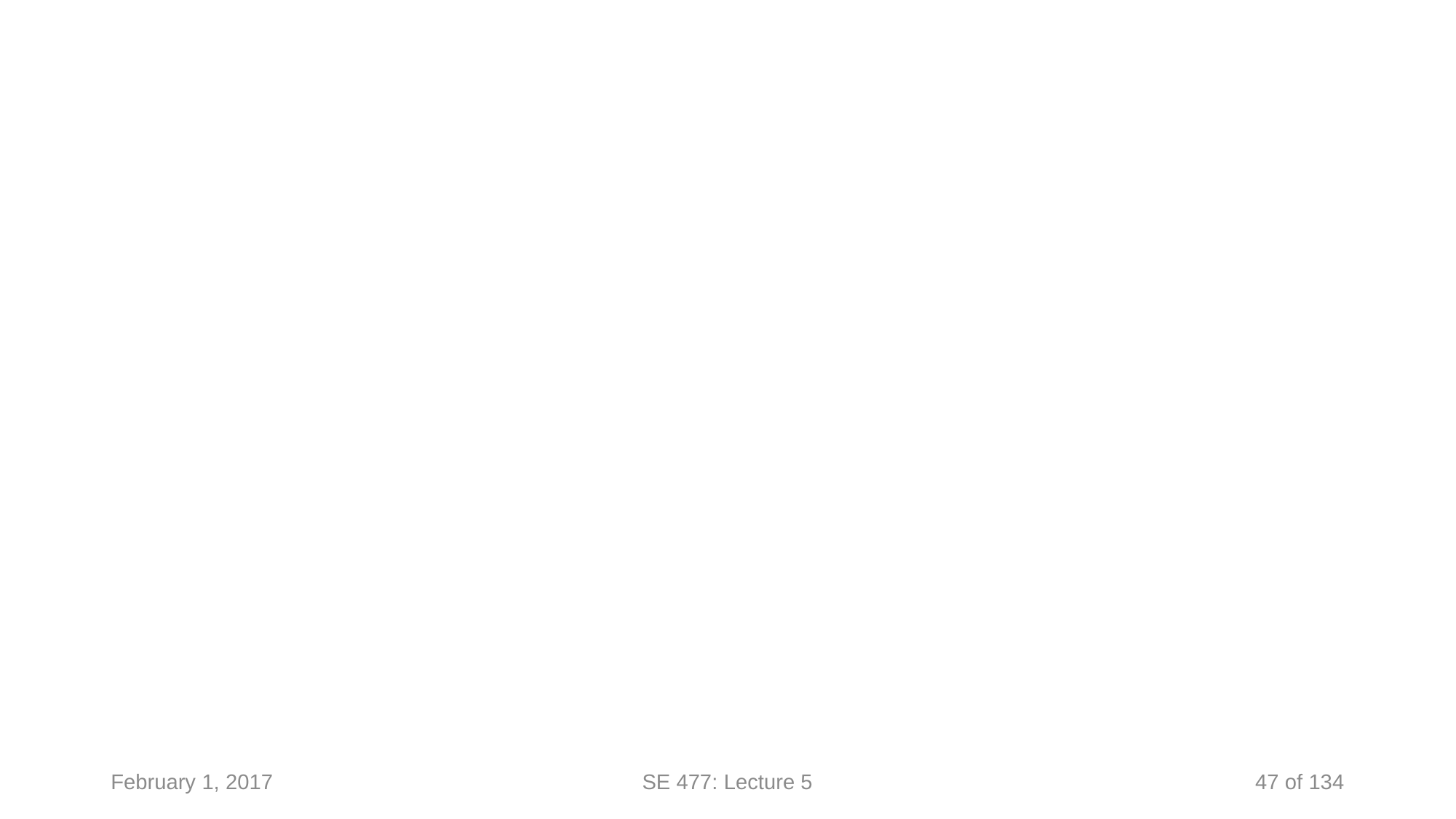

#

February 1, 2017
SE 477: Lecture 5
47 of 134